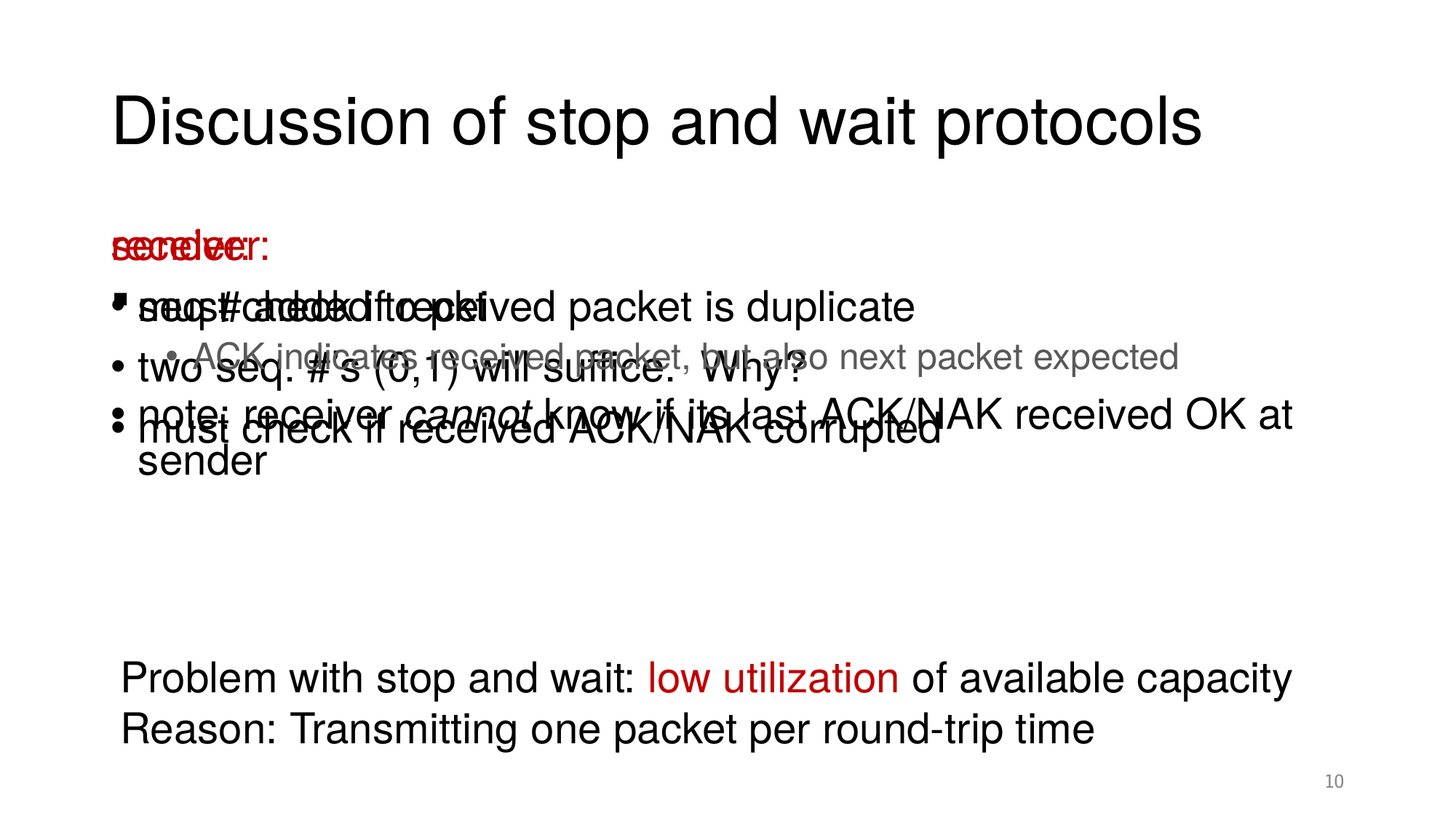

# Discussion of stop and wait protocols
sender:
seq # added to pkt
two seq. #’s (0,1) will suffice.  Why?
must check if received ACK/NAK corrupted
receiver:
must check if received packet is duplicate
ACK indicates received packet, but also next packet expected
note: receiver cannot know if its last ACK/NAK received OK at sender
Problem with stop and wait: low utilization of available capacity
Reason: Transmitting one packet per round-trip time
10